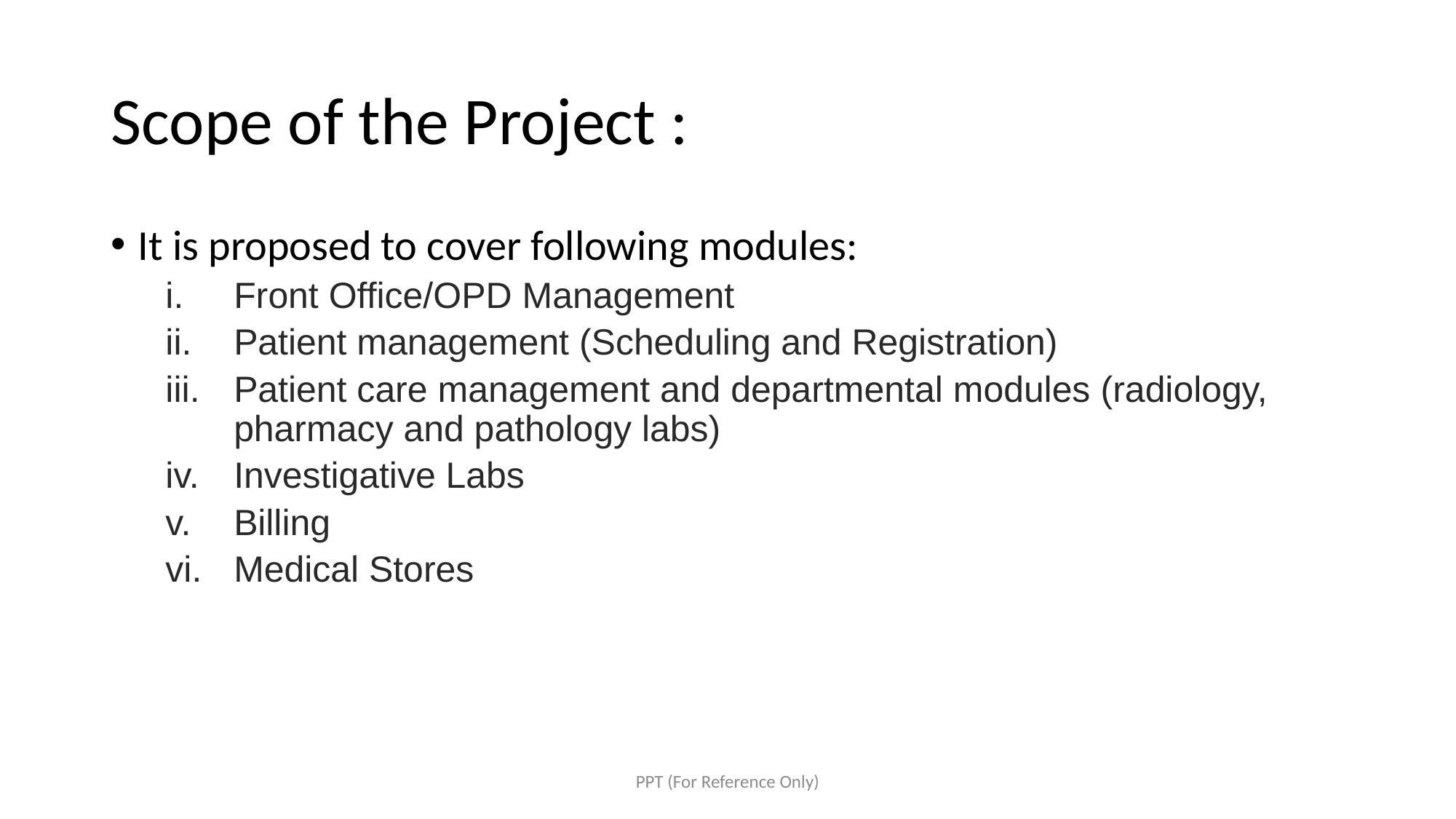

# Scope of the Project :
It is proposed to cover following modules:
Front Office/OPD Management
Patient management (Scheduling and Registration)
Patient care management and departmental modules (radiology, pharmacy and pathology labs)
Investigative Labs
Billing
Medical Stores

PPT (For Reference Only)